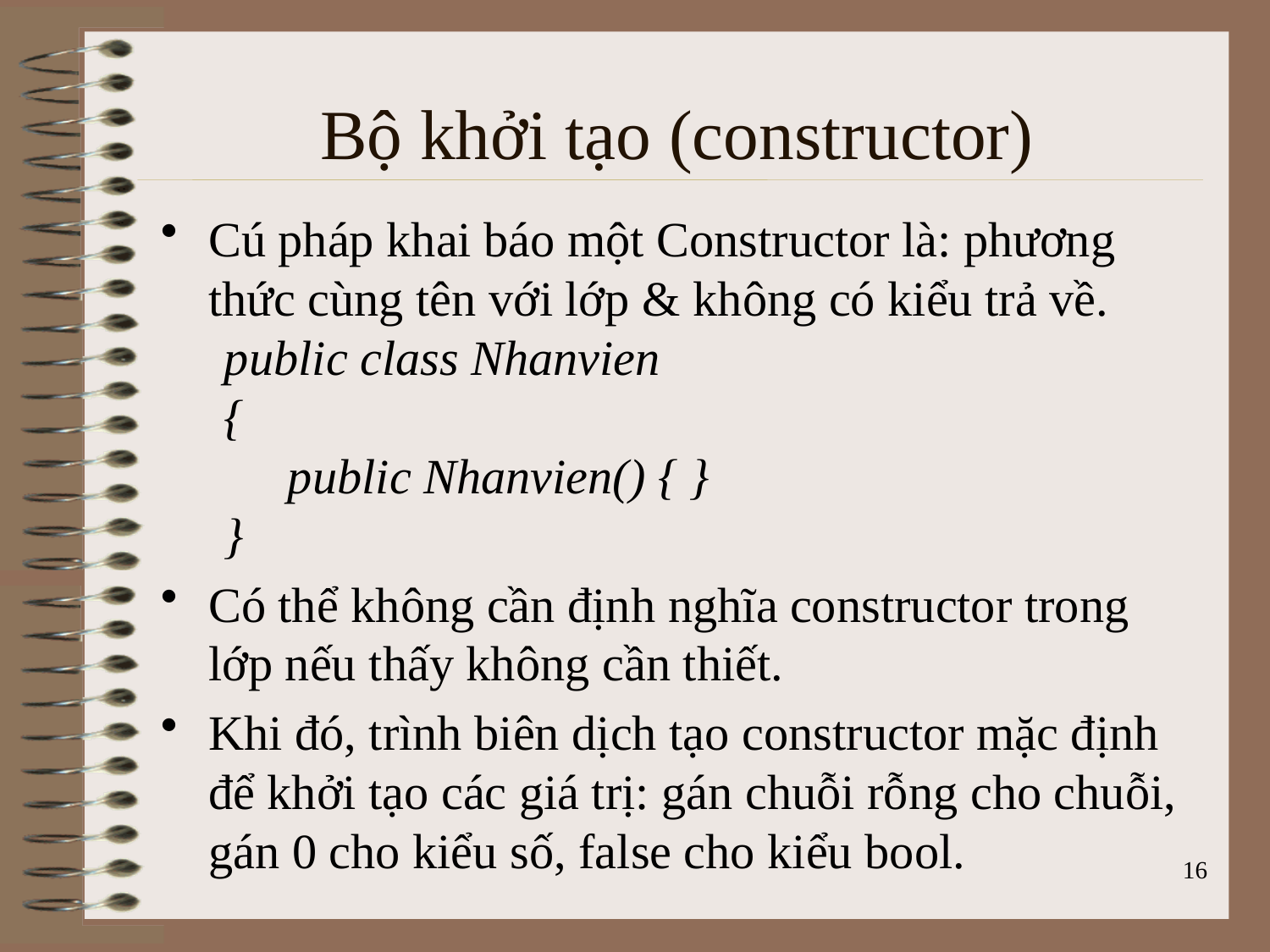

Bộ khởi tạo (constructor)
Cú pháp khai báo một Constructor là: phương thức cùng tên với lớp & không có kiểu trả về.
public class Nhanvien
{
public Nhanvien() { }
}
Có thể không cần định nghĩa constructor trong lớp nếu thấy không cần thiết.
Khi đó, trình biên dịch tạo constructor mặc định để khởi tạo các giá trị: gán chuỗi rỗng cho chuỗi, gán 0 cho kiểu số, false cho kiểu bool.

16